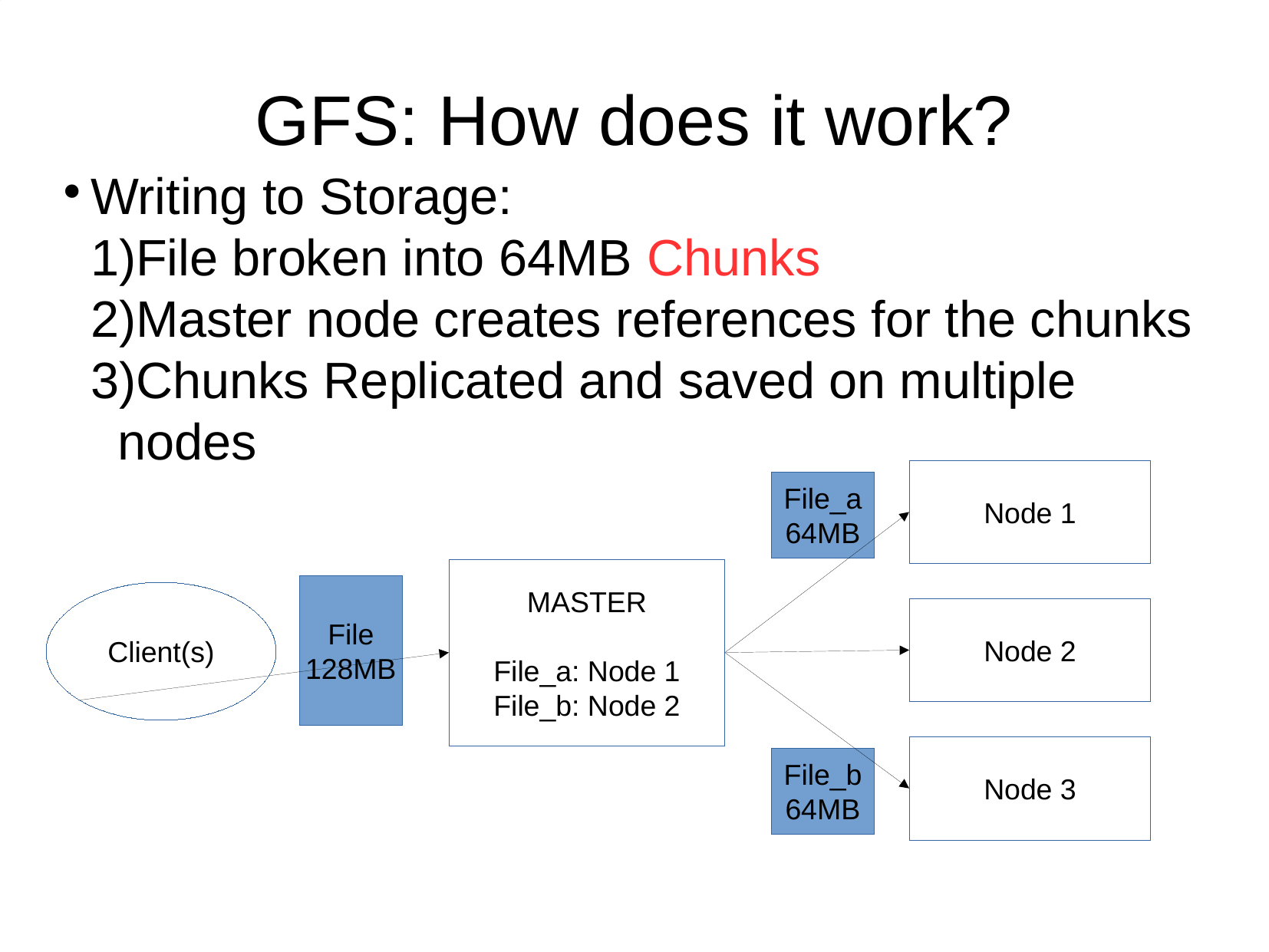

GFS: How does it work?
Writing to Storage:
File broken into 64MB Chunks
Master node creates references for the chunks
Chunks Replicated and saved on multiple nodes
Node 1
File_a
64MB
MASTER

File_a: Node 1
File_b: Node 2
File
128MB
Client(s)
Node 2
Node 3
File_b
64MB